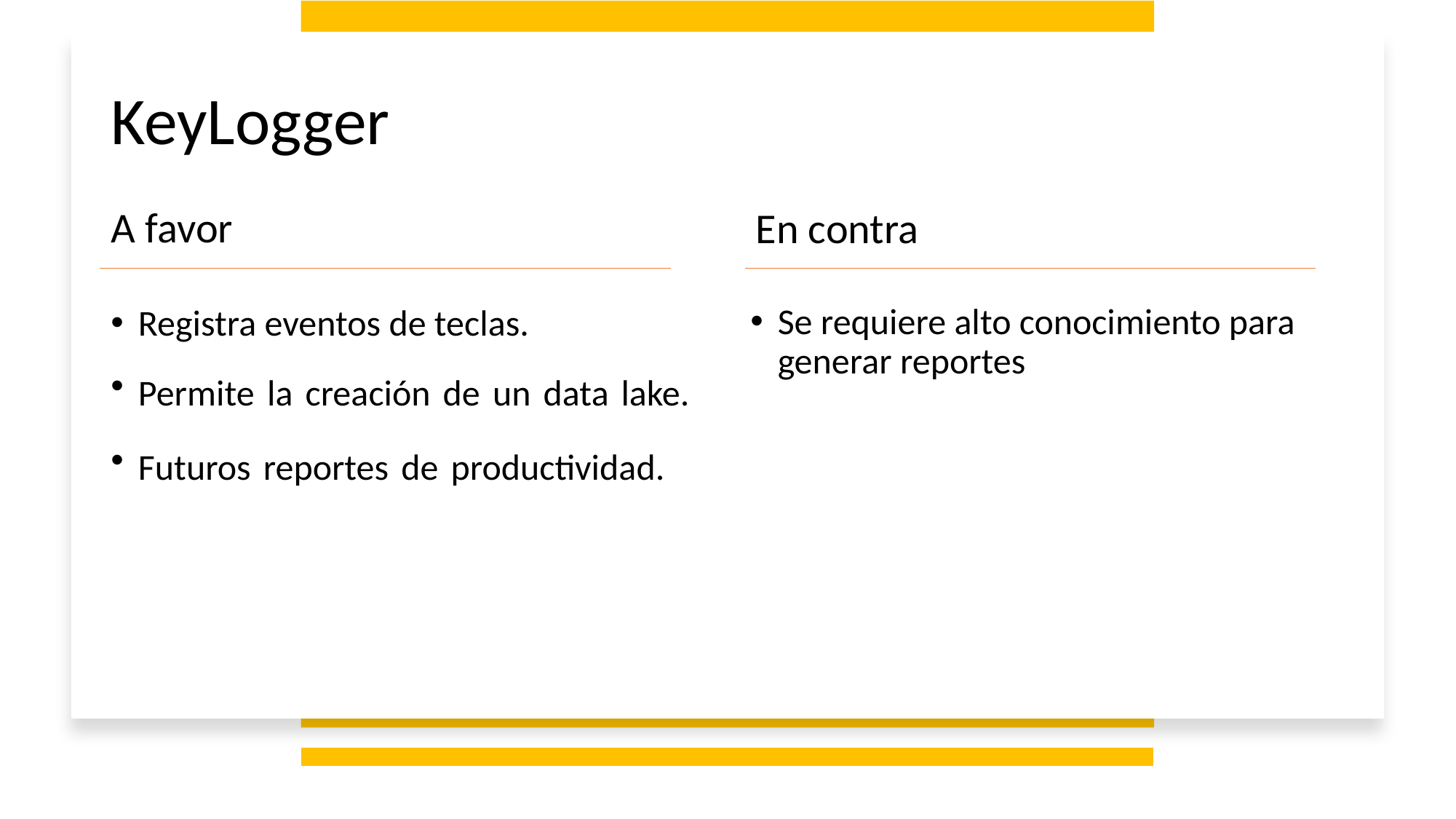

# KeyLogger
A favor
En contra
Se requiere alto conocimiento para generar reportes
Registra eventos de teclas.
Permite la creación de un data lake.
Futuros reportes de productividad.